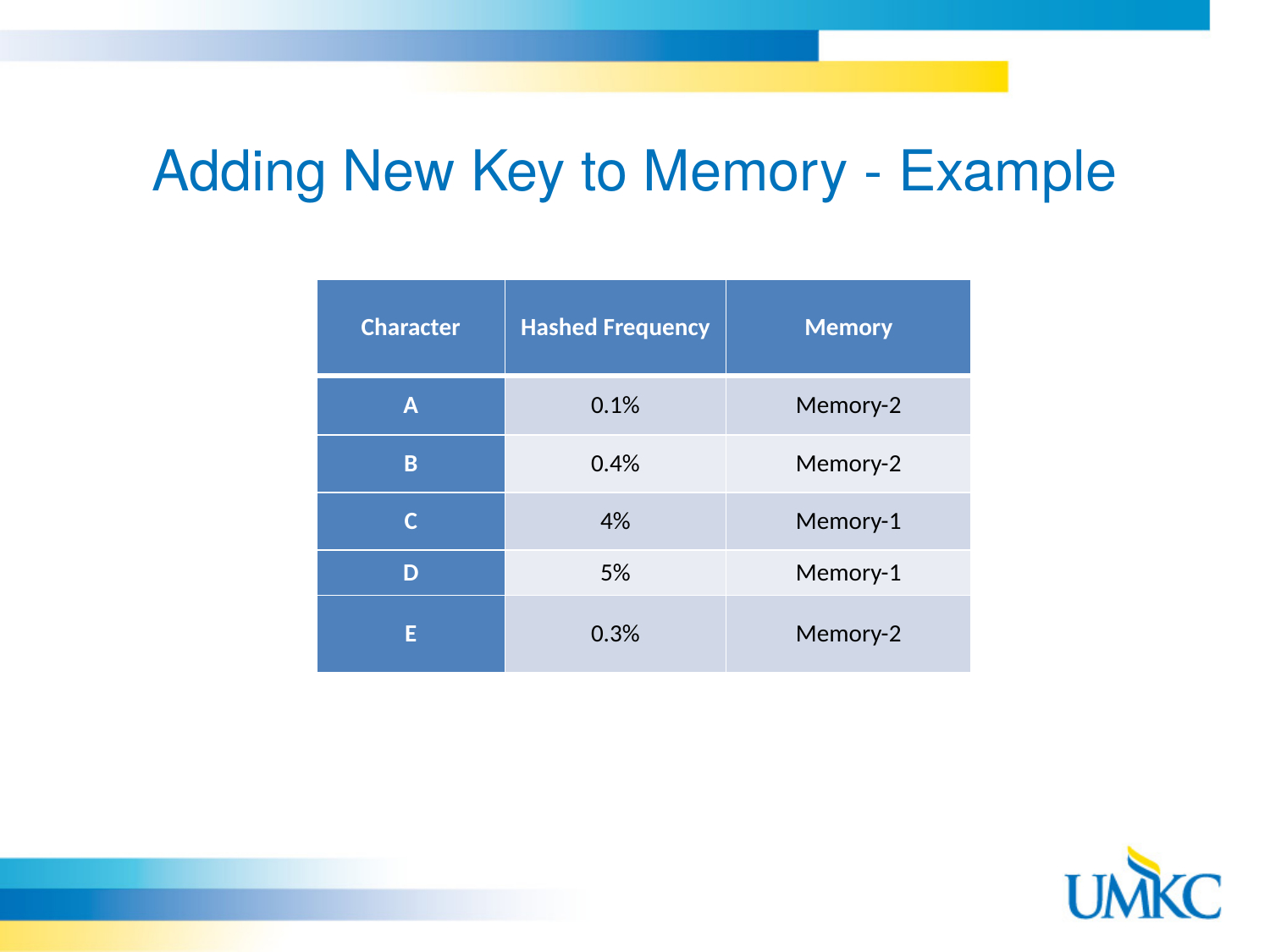

# Adding New Key to Memory - Example

| Character | Hashed Frequency | Memory |
| --- | --- | --- |
| A | 0.1% | Memory-2 |
| B | 0.4% | Memory-2 |
| C | 4% | Memory-1 |
| D | 5% | Memory-1 |
| E | 0.3% | Memory-2 |